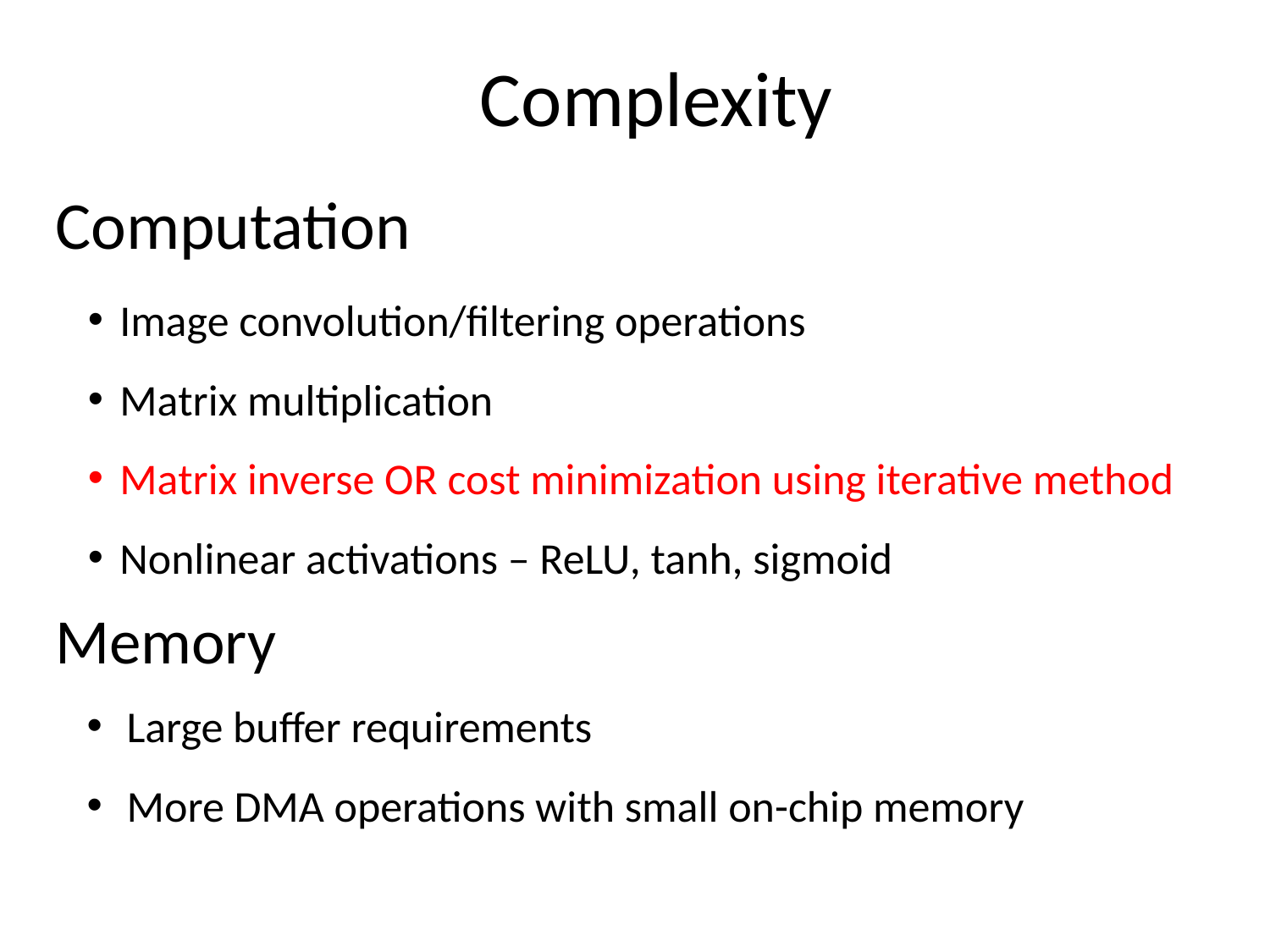

Complexity
# Computation
Image convolution/filtering operations
Matrix multiplication
Matrix inverse OR cost minimization using iterative method
Nonlinear activations – ReLU, tanh, sigmoid

Memory
Large buffer requirements
More DMA operations with small on-chip memory